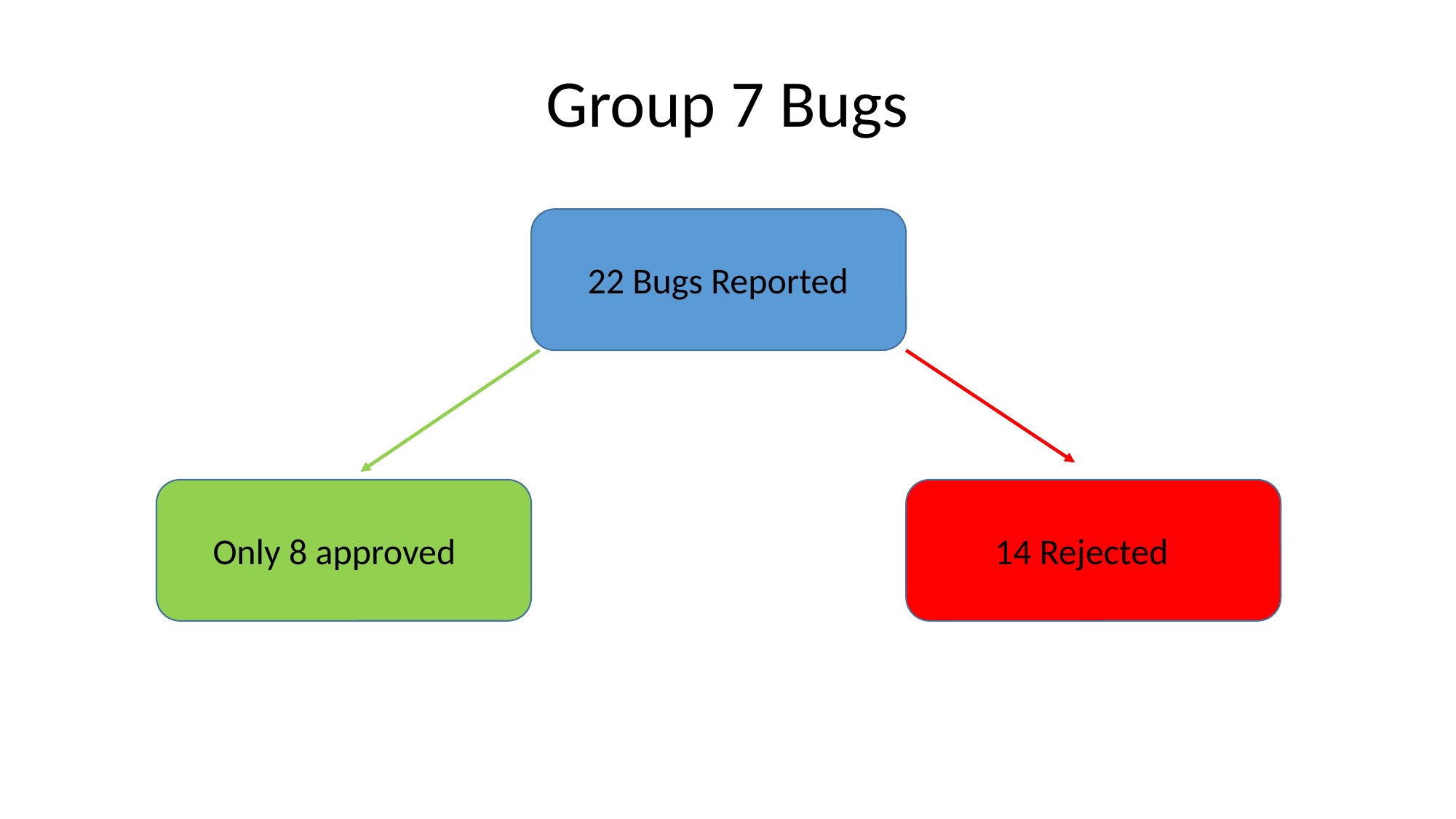

# Group 7 Bugs

22 Bugs Reported

Only 8 approved
14 Rejected